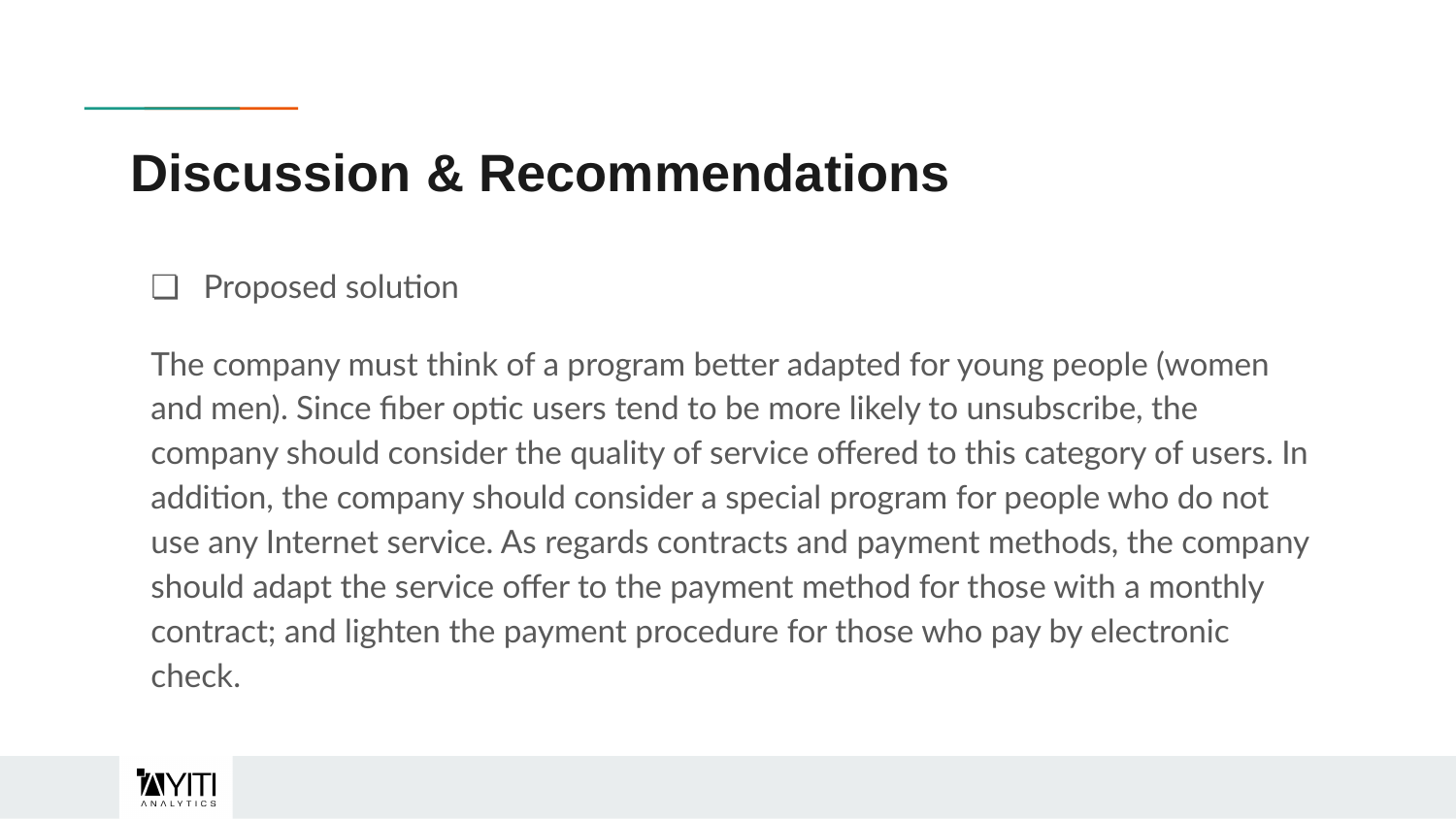

# Discussion & Recommendations
Proposed solution
The company must think of a program better adapted for young people (women and men). Since fiber optic users tend to be more likely to unsubscribe, the company should consider the quality of service offered to this category of users. In addition, the company should consider a special program for people who do not use any Internet service. As regards contracts and payment methods, the company should adapt the service offer to the payment method for those with a monthly contract; and lighten the payment procedure for those who pay by electronic check.